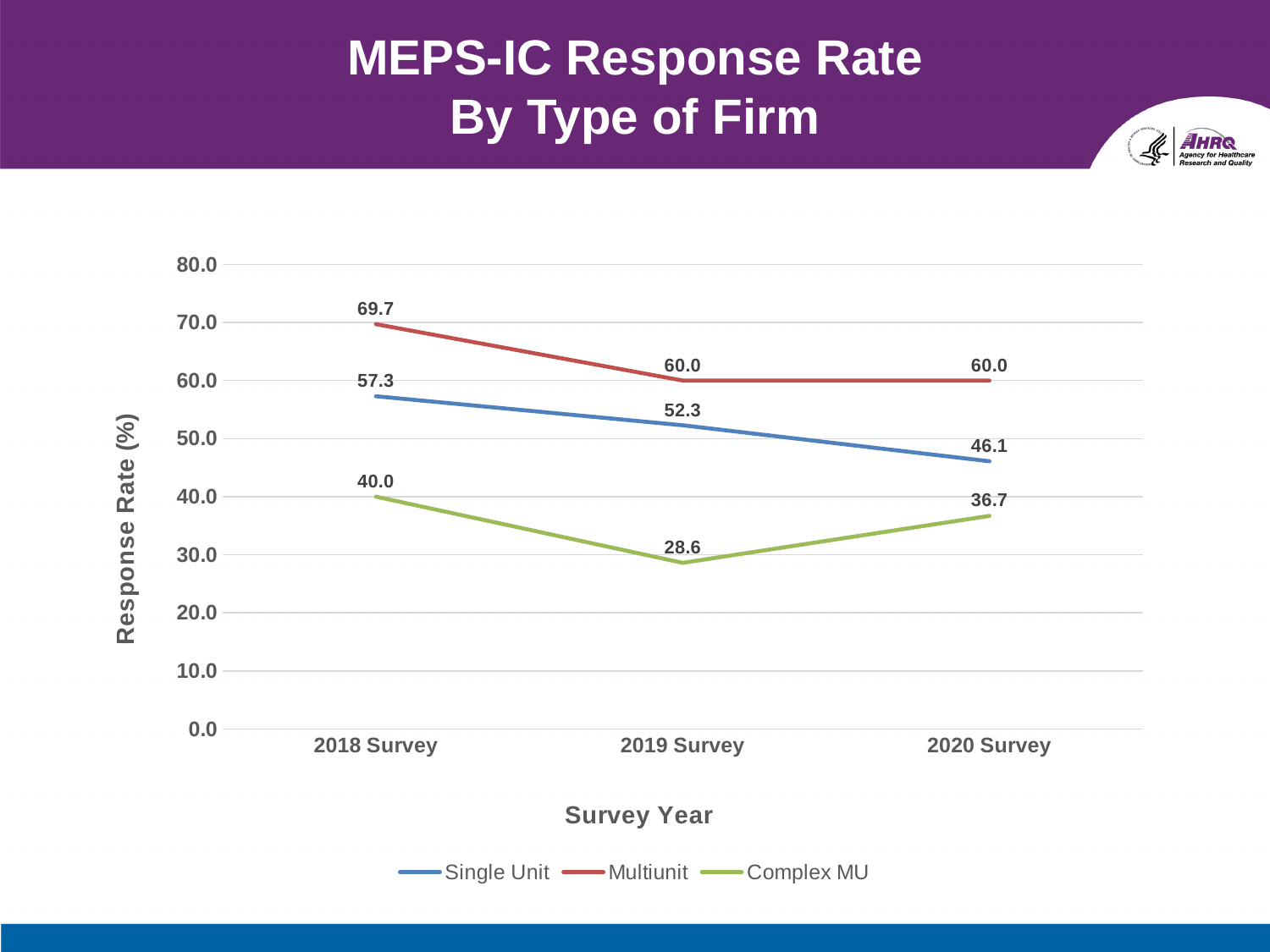

# MEPS-IC Response Rate By Type of Firm

### Chart

| Category | Single Unit | Multiunit | Complex MU |
|---|---|---|---|
| 2018 Survey | 57.3 | 69.7 | 40.0 |
| 2019 Survey | 52.3 | 60.0 | 28.6 |
| 2020 Survey | 46.1 | 60.0 | 36.7 |